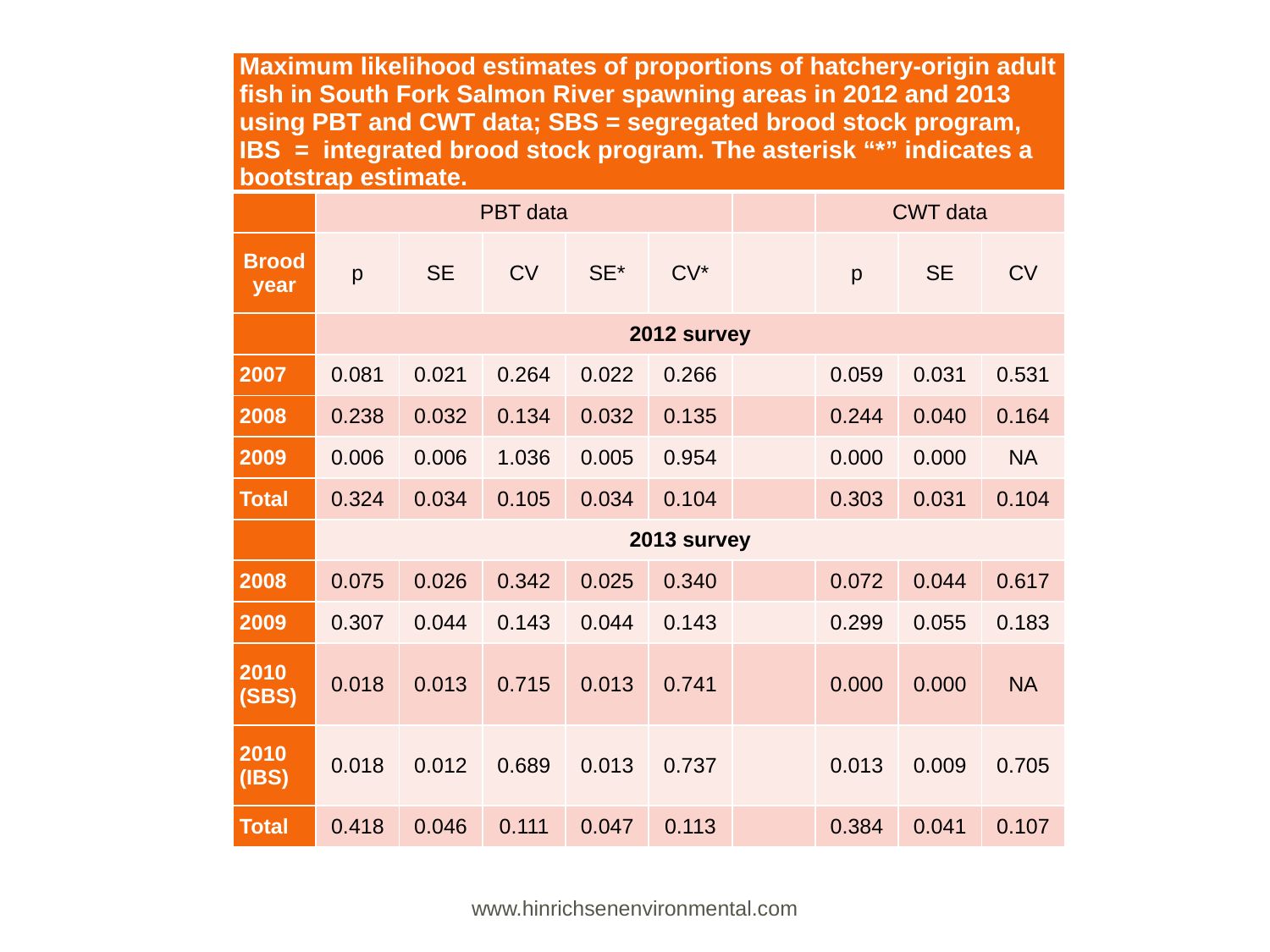

| Maximum likelihood estimates of proportions of hatchery-origin adult fish in South Fork Salmon River spawning areas in 2012 and 2013 using PBT and CWT data; SBS = segregated brood stock program, IBS = integrated brood stock program. The asterisk “\*” indicates a bootstrap estimate. |  |  |  |  |  |  |  |  |  |
| --- | --- | --- | --- | --- | --- | --- | --- | --- | --- |
|  | PBT data |  |  |  |  |  | CWT data |  |  |
| Brood year | p | SE | CV | SE\* | CV\* |  | p | SE | CV |
|  | 2012 survey |  |  |  |  |  |  |  |  |
| 2007 | 0.081 | 0.021 | 0.264 | 0.022 | 0.266 |  | 0.059 | 0.031 | 0.531 |
| 2008 | 0.238 | 0.032 | 0.134 | 0.032 | 0.135 |  | 0.244 | 0.040 | 0.164 |
| 2009 | 0.006 | 0.006 | 1.036 | 0.005 | 0.954 |  | 0.000 | 0.000 | NA |
| Total | 0.324 | 0.034 | 0.105 | 0.034 | 0.104 |  | 0.303 | 0.031 | 0.104 |
|  | 2013 survey |  |  |  |  |  |  |  |  |
| 2008 | 0.075 | 0.026 | 0.342 | 0.025 | 0.340 |  | 0.072 | 0.044 | 0.617 |
| 2009 | 0.307 | 0.044 | 0.143 | 0.044 | 0.143 |  | 0.299 | 0.055 | 0.183 |
| 2010 (SBS) | 0.018 | 0.013 | 0.715 | 0.013 | 0.741 |  | 0.000 | 0.000 | NA |
| 2010 (IBS) | 0.018 | 0.012 | 0.689 | 0.013 | 0.737 |  | 0.013 | 0.009 | 0.705 |
| Total | 0.418 | 0.046 | 0.111 | 0.047 | 0.113 |  | 0.384 | 0.041 | 0.107 |
www.hinrichsenenvironmental.com